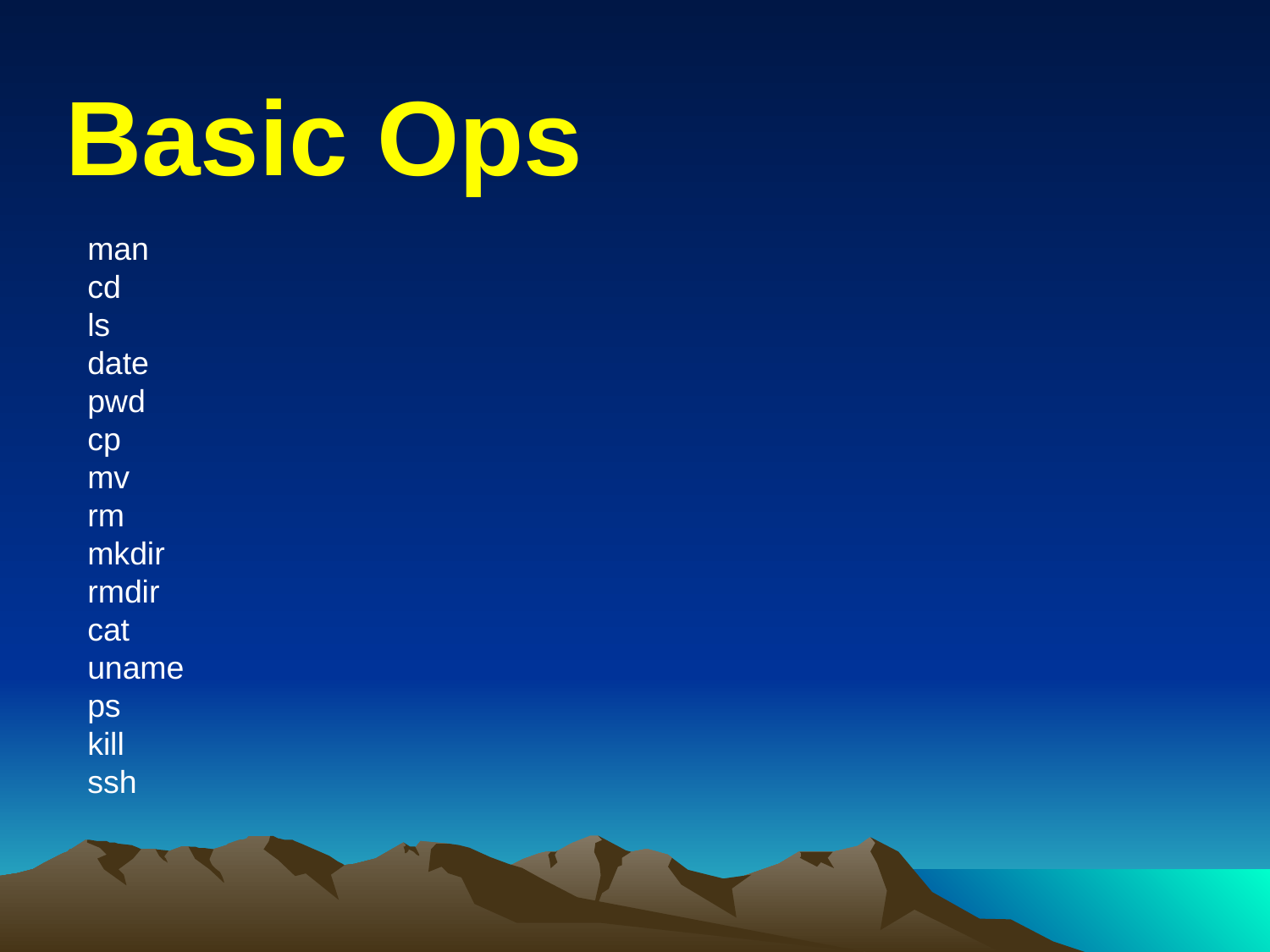

Basic Ops
man
cd
ls
date
pwd
cp
mv
rm
mkdir
rmdir
cat
uname
ps
kill
ssh